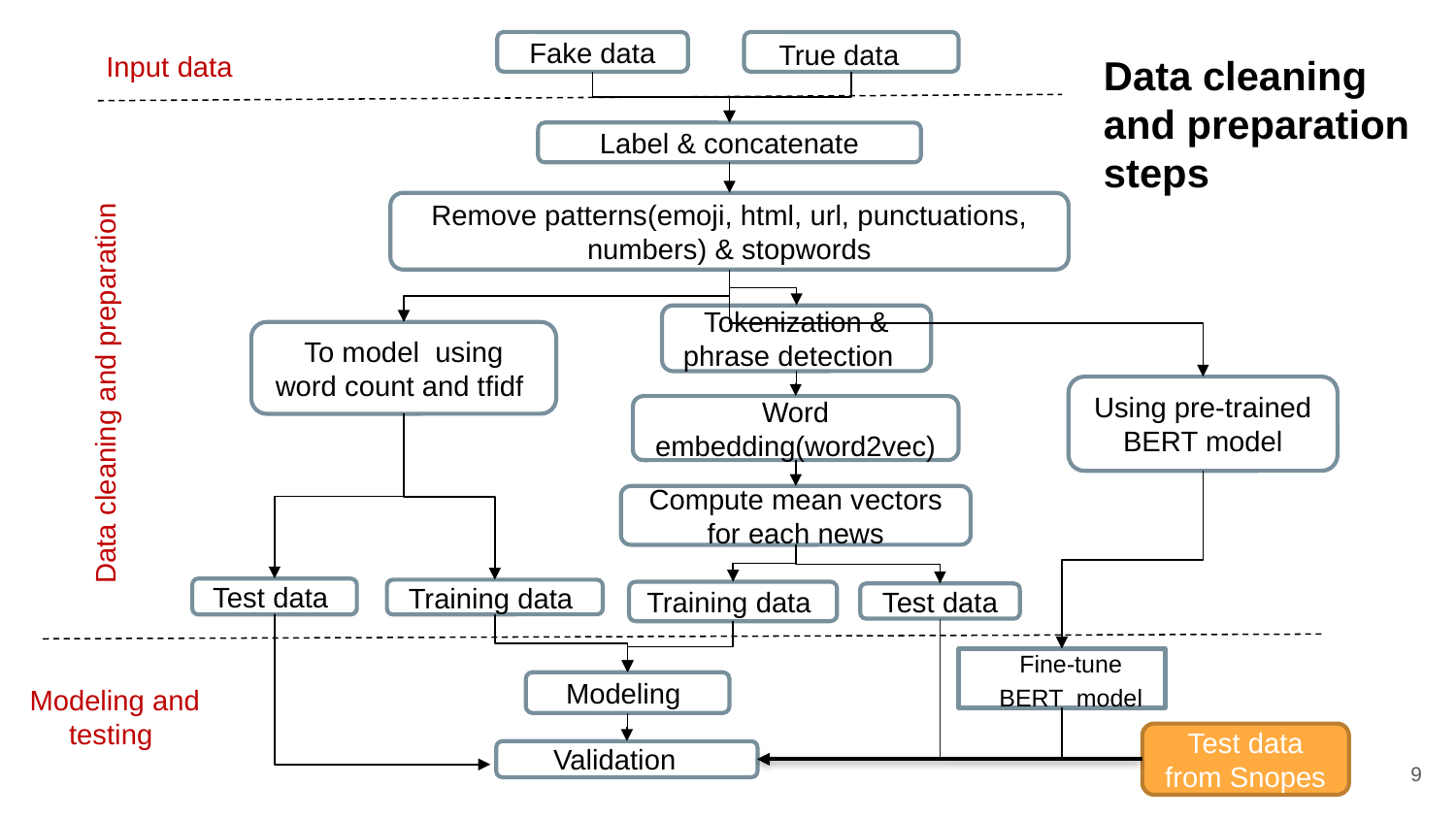

True data
Fake data
Input data
Data cleaning and preparation steps
Label & concatenate
Remove patterns(emoji, html, url, punctuations, numbers) & stopwords
Tokenization & phrase detection
To model  using word count and tfidf
Data cleaning and preparation
Using pre-trained BERT model
Word embedding(word2vec)
Compute mean vectors for each news
Test data
Training data
Training data
Test data
Fine-tune BERT  model
Modeling
Modeling and testing
Test data from Snopes
Validation
9